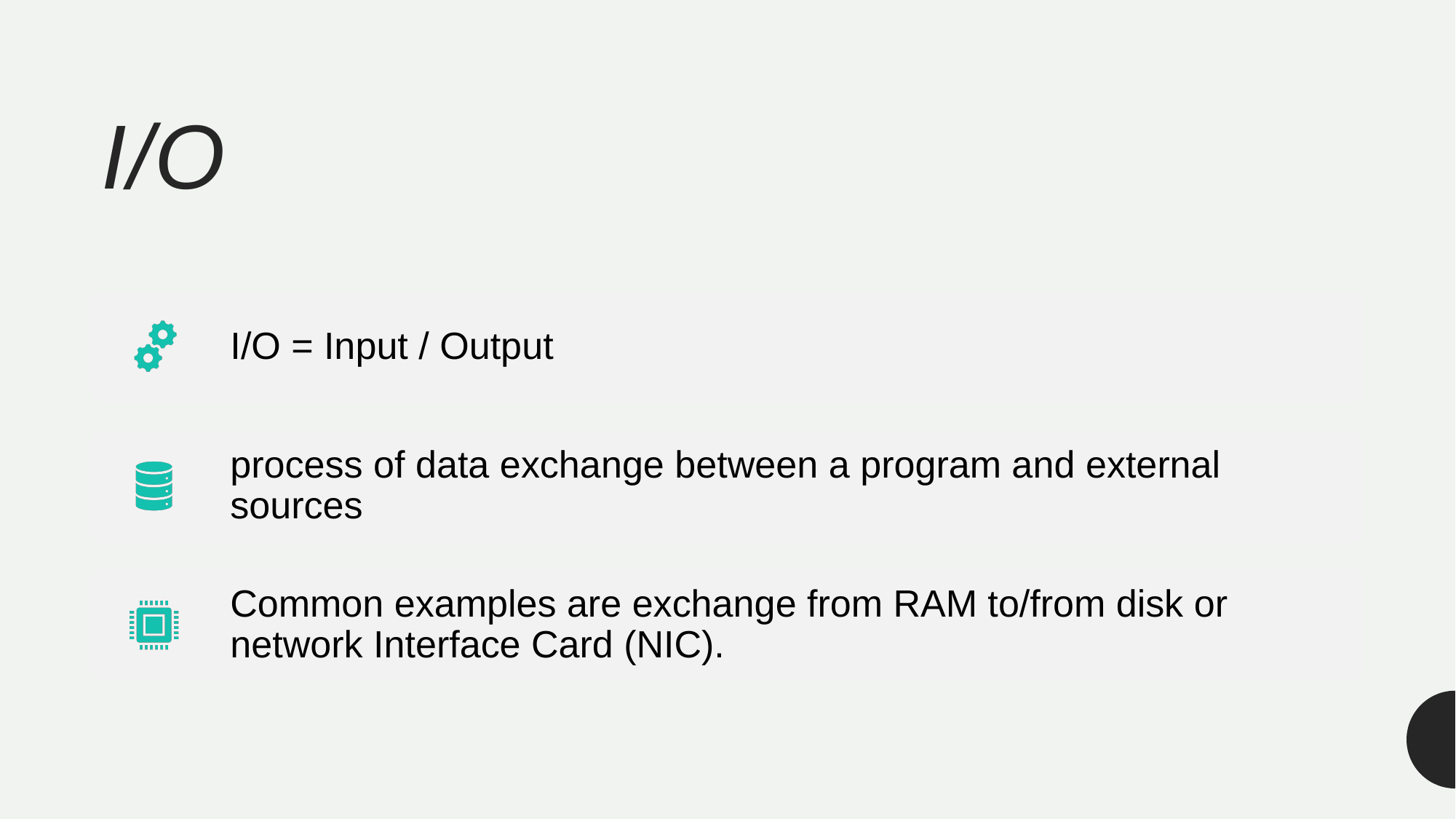

# I/O
I/O = Input / Output
process of data exchange between a program and external sources
Common examples are exchange from RAM to/from disk or network Interface Card (NIC).